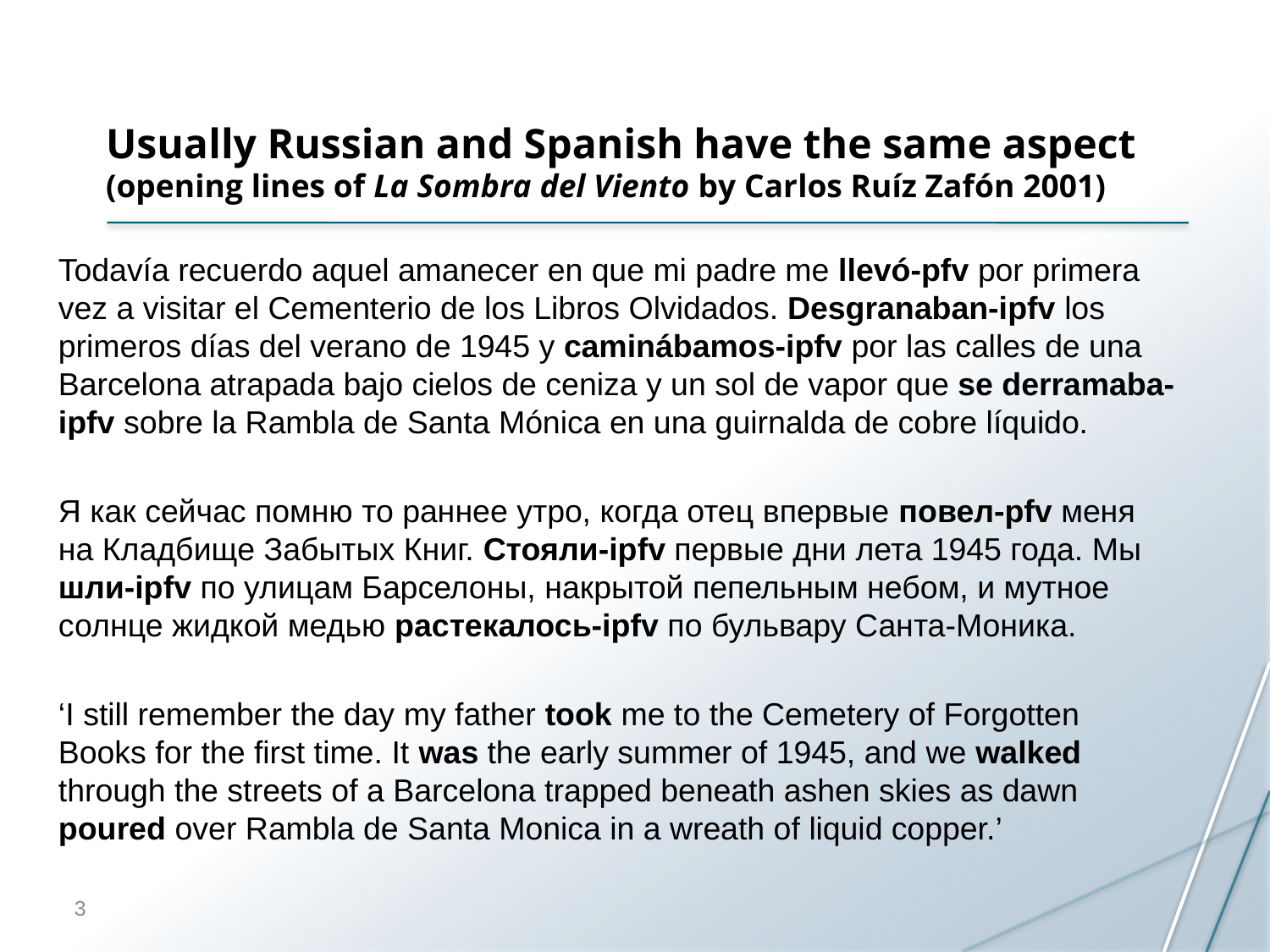

# Usually Russian and Spanish have the same aspect (opening lines of La Sombra del Viento by Carlos Ruíz Zafón 2001)
Todavía recuerdo aquel amanecer en que mi padre me llevó-pfv por primera vez a visitar el Cementerio de los Libros Olvidados. Desgranaban-ipfv los primeros días del verano de 1945 y caminábamos-ipfv por las calles de una Barcelona atrapada bajo cielos de ceniza y un sol de vapor que se derramaba-ipfv sobre la Rambla de Santa Mónica en una guirnalda de cobre líquido.

Я как сейчас помню то раннее утро, когда отец впервые повел-pfv меня на Кладбище Забытых Книг. Стояли-ipfv первые дни лета 1945 года. Мы шли-ipfv по улицам Барселоны, накрытой пепельным небом, и мутное солнце жидкой медью растекалось-ipfv по бульвару Санта-Моника.

‘I still remember the day my father took me to the Cemetery of Forgotten Books for the first time. It was the early summer of 1945, and we walked through the streets of a Barcelona trapped beneath ashen skies as dawn poured over Rambla de Santa Monica in a wreath of liquid copper.’
3